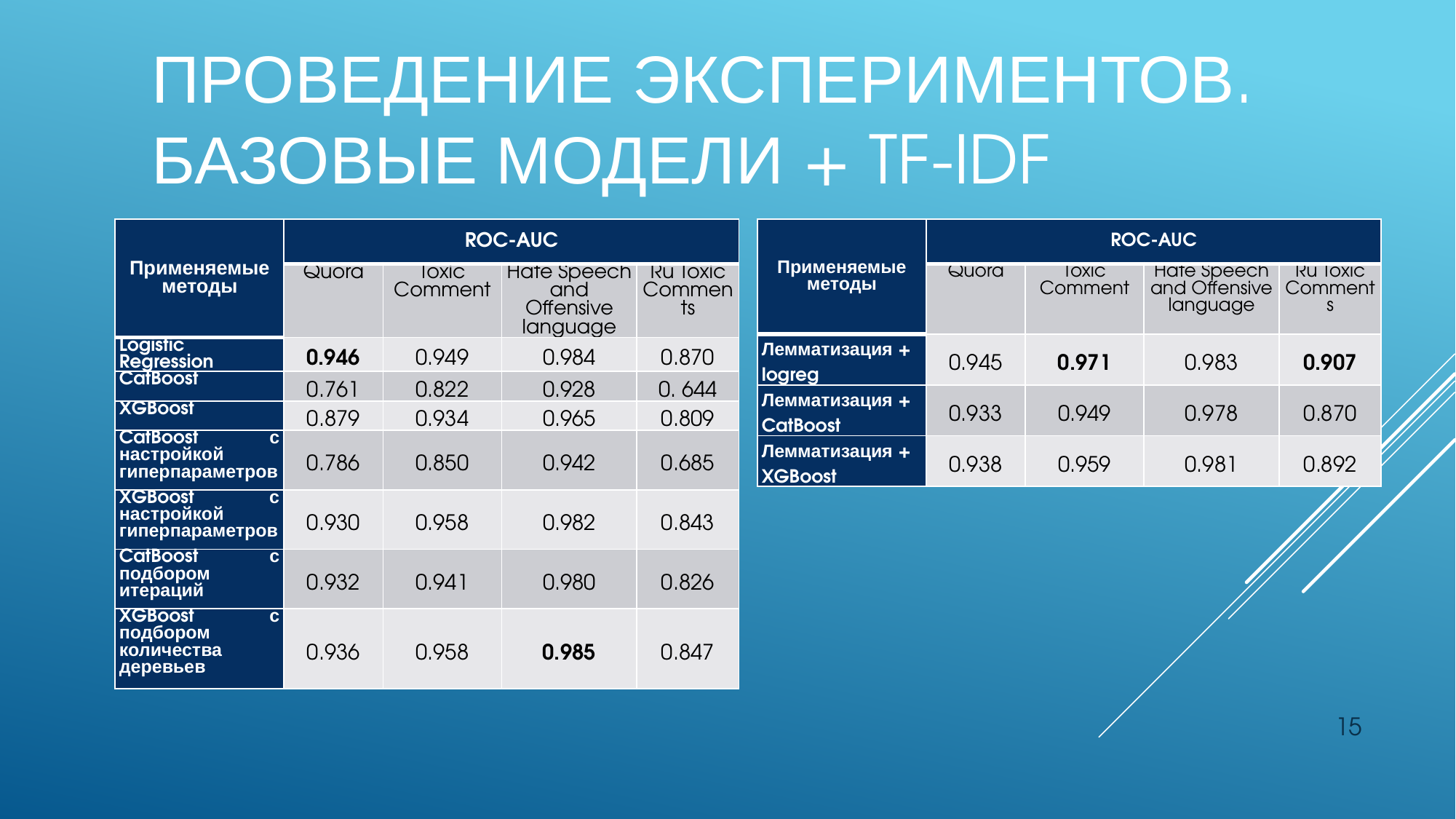

# Проведение экспериментов. Базовые модели + TF-IDF
| Применяемые методы | ROC-AUC |  |  |  |
| --- | --- | --- | --- | --- |
|  | Quora | Toxic Comment | Hate Speech and Offensive language | Ru Toxic Comments |
| Logistic Regression | 0.946 | 0.949 | 0.984 | 0.870 |
| CatBoost | 0.761 | 0.822 | 0.928 | 0. 644 |
| XGBoost | 0.879 | 0.934 | 0.965 | 0.809 |
| CatBoost с настройкой гиперпараметров | 0.786 | 0.850 | 0.942 | 0.685 |
| XGBoost с настройкой гиперпараметров | 0.930 | 0.958 | 0.982 | 0.843 |
| CatBoost с подбором итераций | 0.932 | 0.941 | 0.980 | 0.826 |
| XGBoost с подбором количества деревьев | 0.936 | 0.958 | 0.985 | 0.847 |
| Применяемые методы | ROC-AUC |  |  |  |
| --- | --- | --- | --- | --- |
|  | Quora | Toxic Comment | Hate Speech and Offensive language | Ru Toxic Comments |
| Лемматизация + logreg | 0.945 | 0.971 | 0.983 | 0.907 |
| Лемматизация + CatBoost | 0.933 | 0.949 | 0.978 | 0.870 |
| Лемматизация + XGBoost | 0.938 | 0.959 | 0.981 | 0.892 |
15